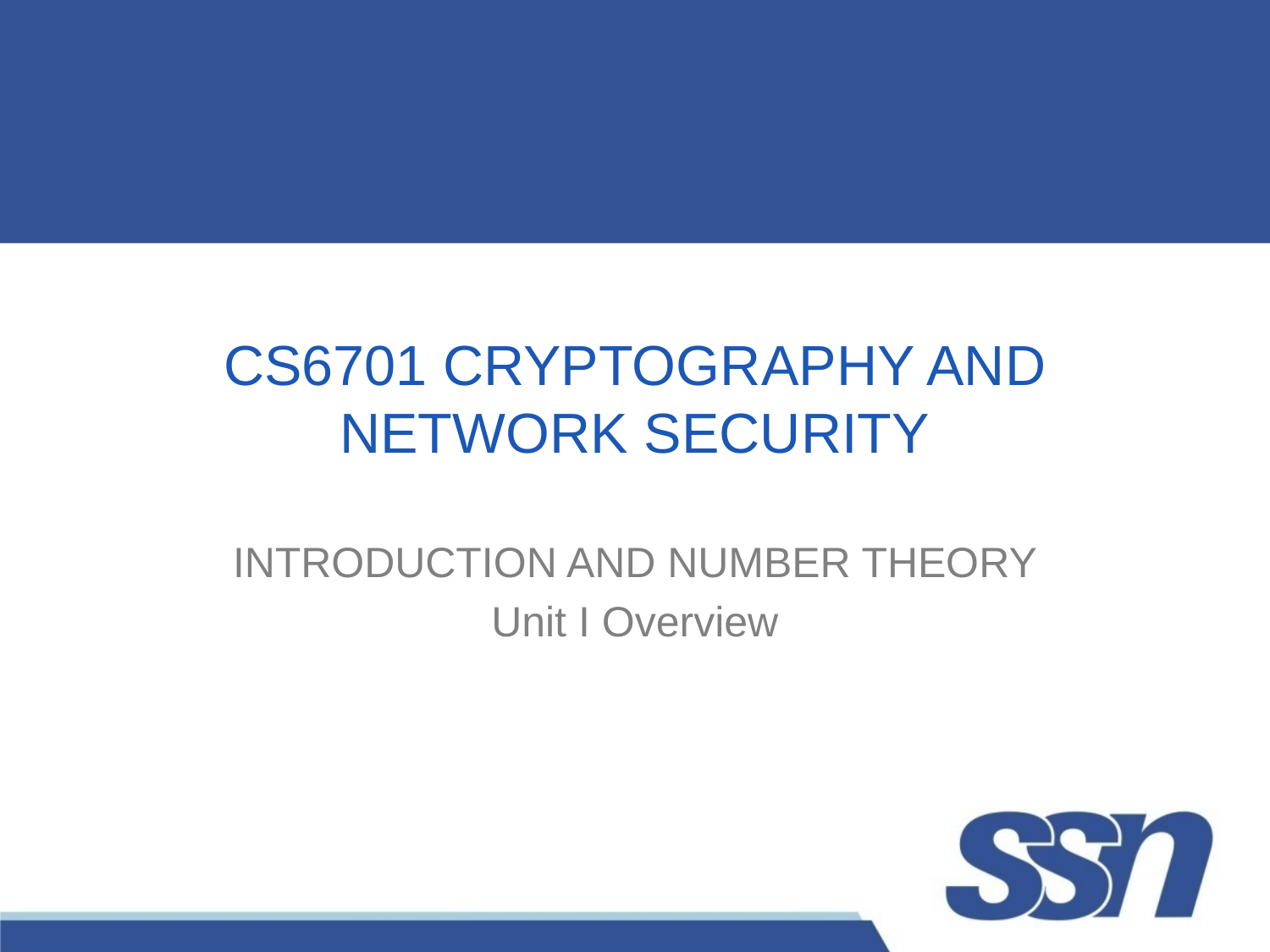

# CS6701 CRYPTOGRAPHY AND NETWORK SECURITY
INTRODUCTION AND NUMBER THEORY
Unit I Overview